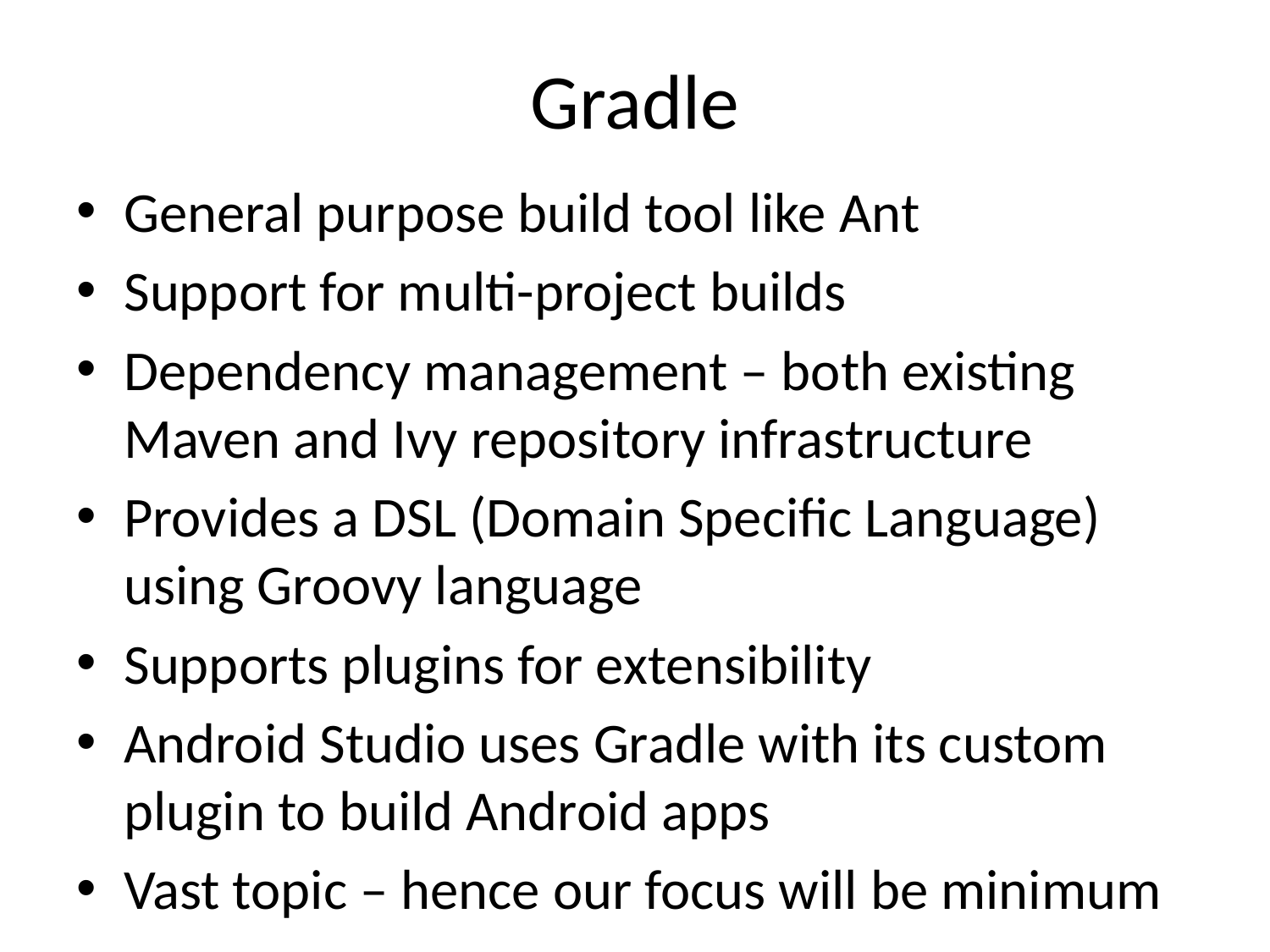

# Gradle
General purpose build tool like Ant
Support for multi-project builds
Dependency management – both existing Maven and Ivy repository infrastructure
Provides a DSL (Domain Specific Language) using Groovy language
Supports plugins for extensibility
Android Studio uses Gradle with its custom plugin to build Android apps
Vast topic – hence our focus will be minimum